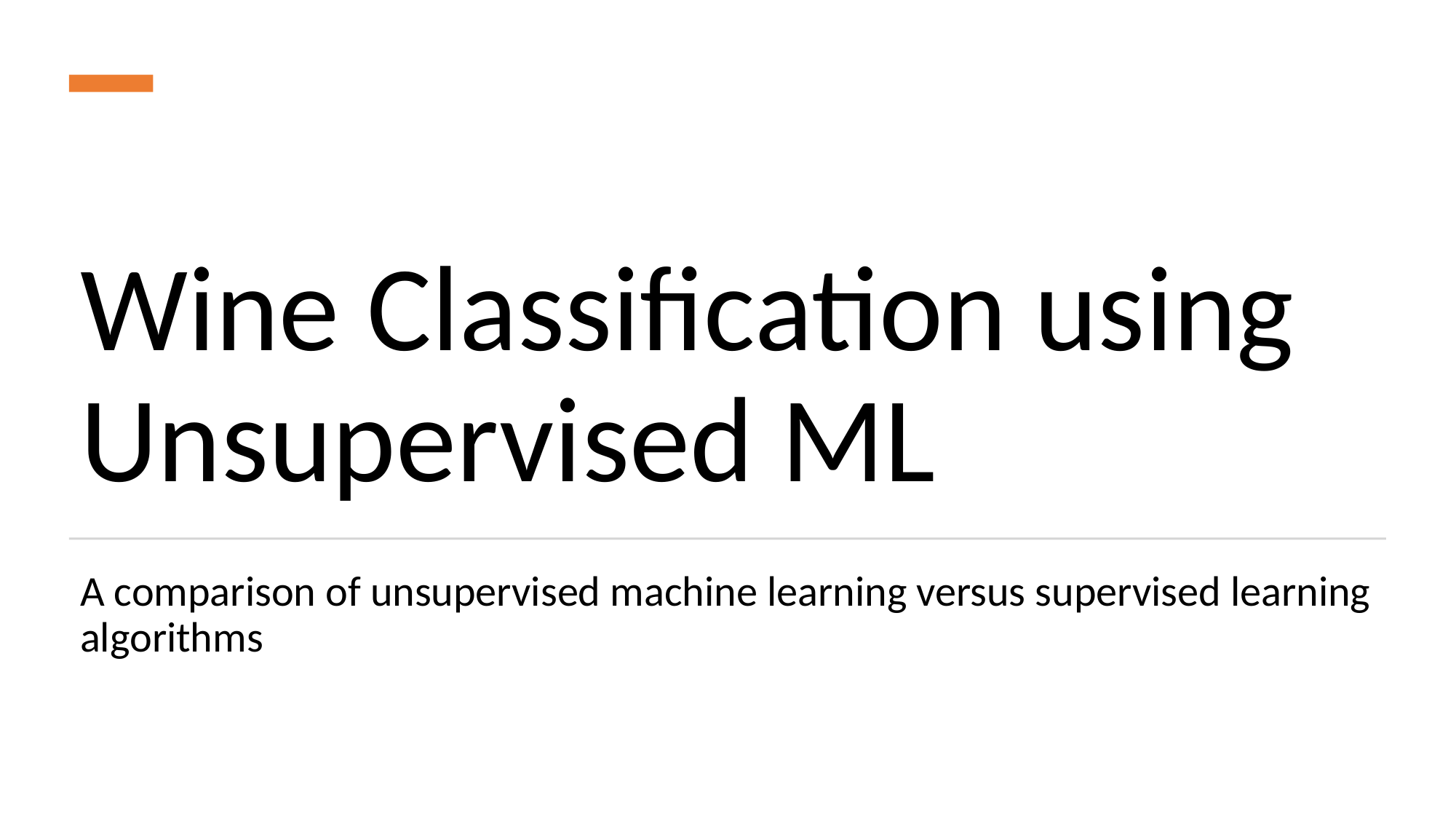

# Wine Classification using Unsupervised ML

A comparison of unsupervised machine learning versus supervised learning algorithms